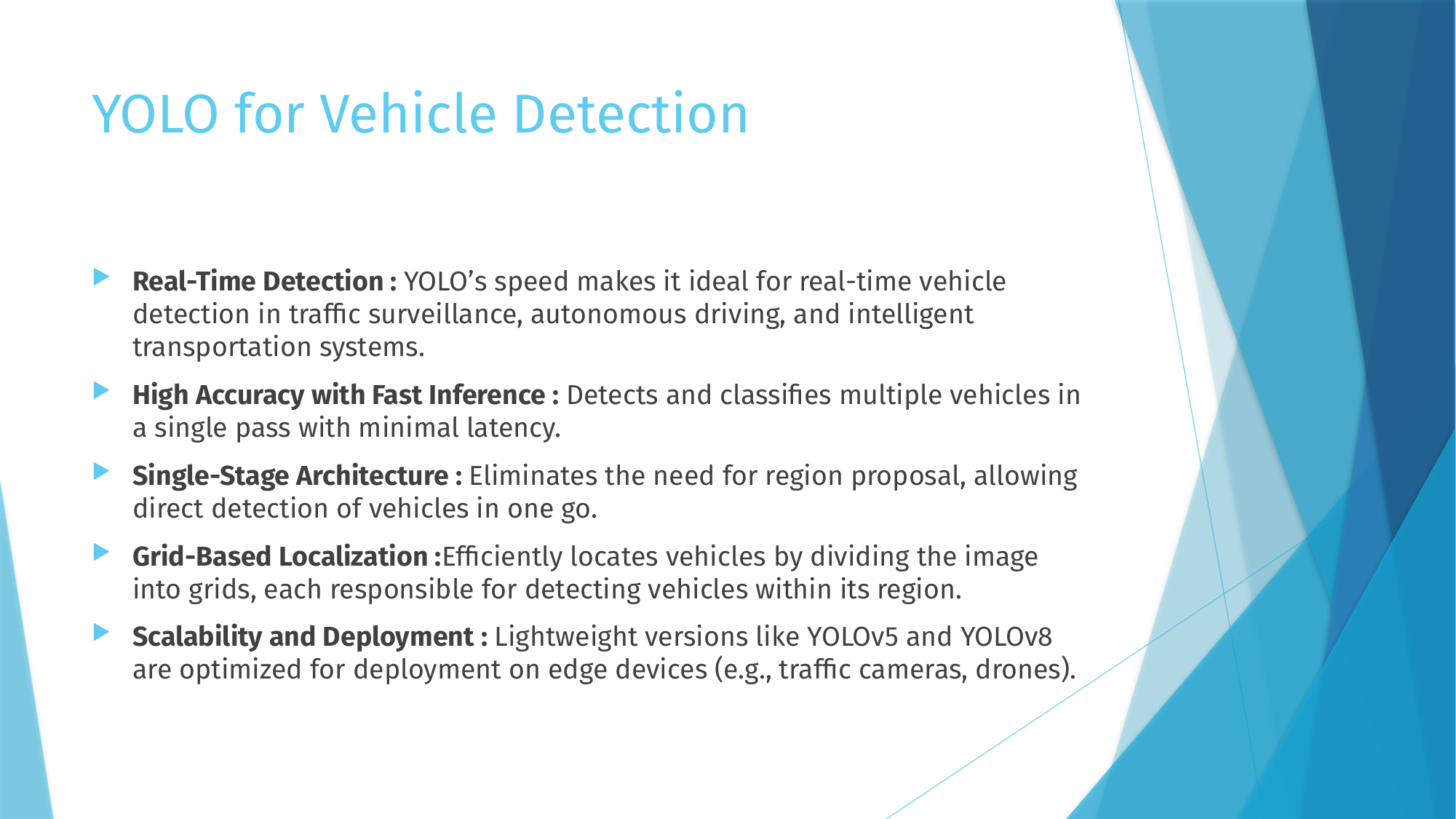

# YOLO for Vehicle Detection
Real-Time Detection : YOLO’s speed makes it ideal for real-time vehicle detection in traffic surveillance, autonomous driving, and intelligent transportation systems.
High Accuracy with Fast Inference : Detects and classifies multiple vehicles in a single pass with minimal latency.
Single-Stage Architecture : Eliminates the need for region proposal, allowing direct detection of vehicles in one go.
Grid-Based Localization :Efficiently locates vehicles by dividing the image into grids, each responsible for detecting vehicles within its region.
Scalability and Deployment : Lightweight versions like YOLOv5 and YOLOv8 are optimized for deployment on edge devices (e.g., traffic cameras, drones).